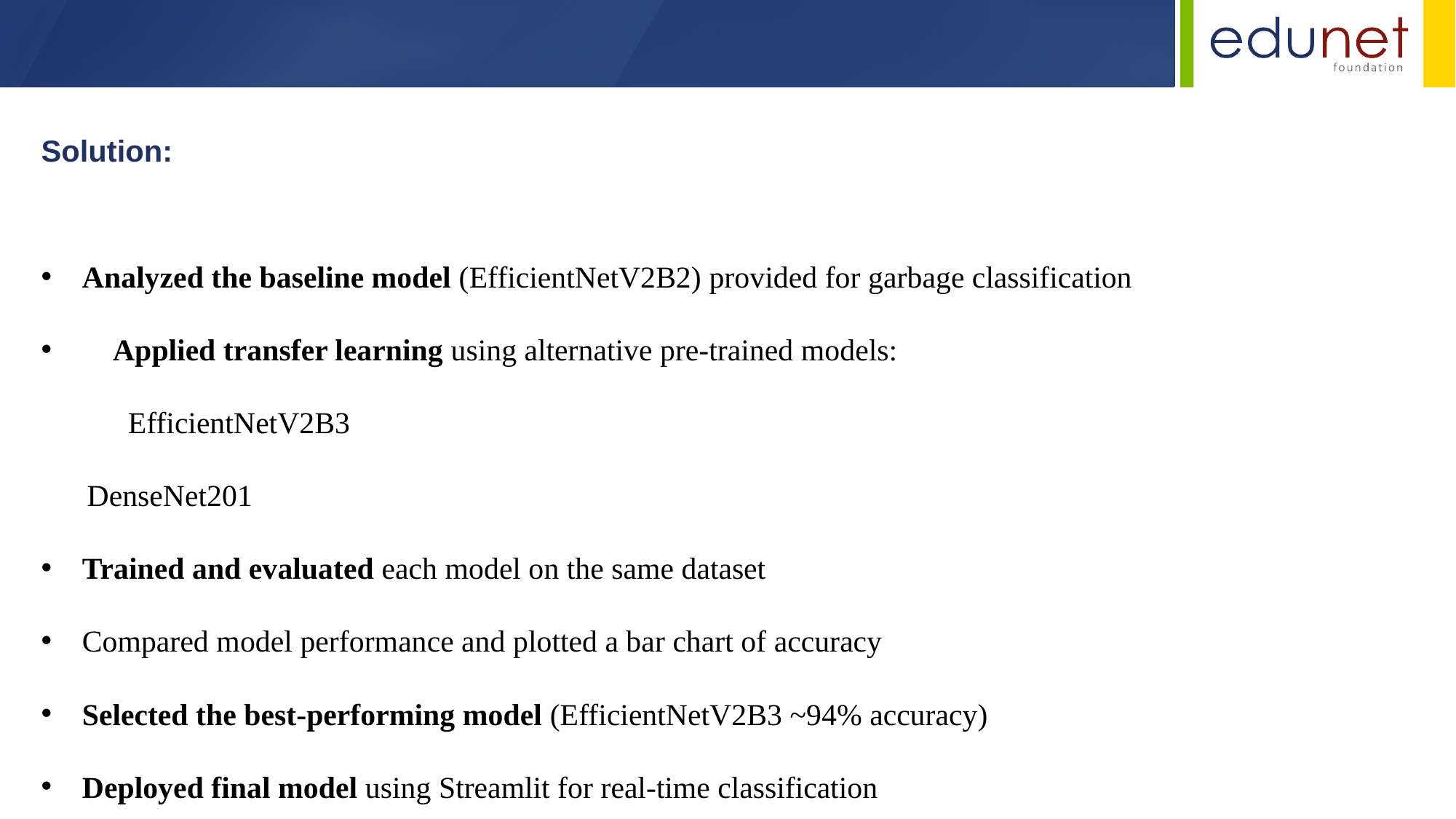

Solution:
Analyzed the baseline model (EfficientNetV2B2) provided for garbage classification
    Applied transfer learning using alternative pre-trained models:
      EfficientNetV2B3
      DenseNet201
Trained and evaluated each model on the same dataset
Compared model performance and plotted a bar chart of accuracy
Selected the best-performing model (EfficientNetV2B3 ~94% accuracy)
Deployed final model using Streamlit for real-time classification